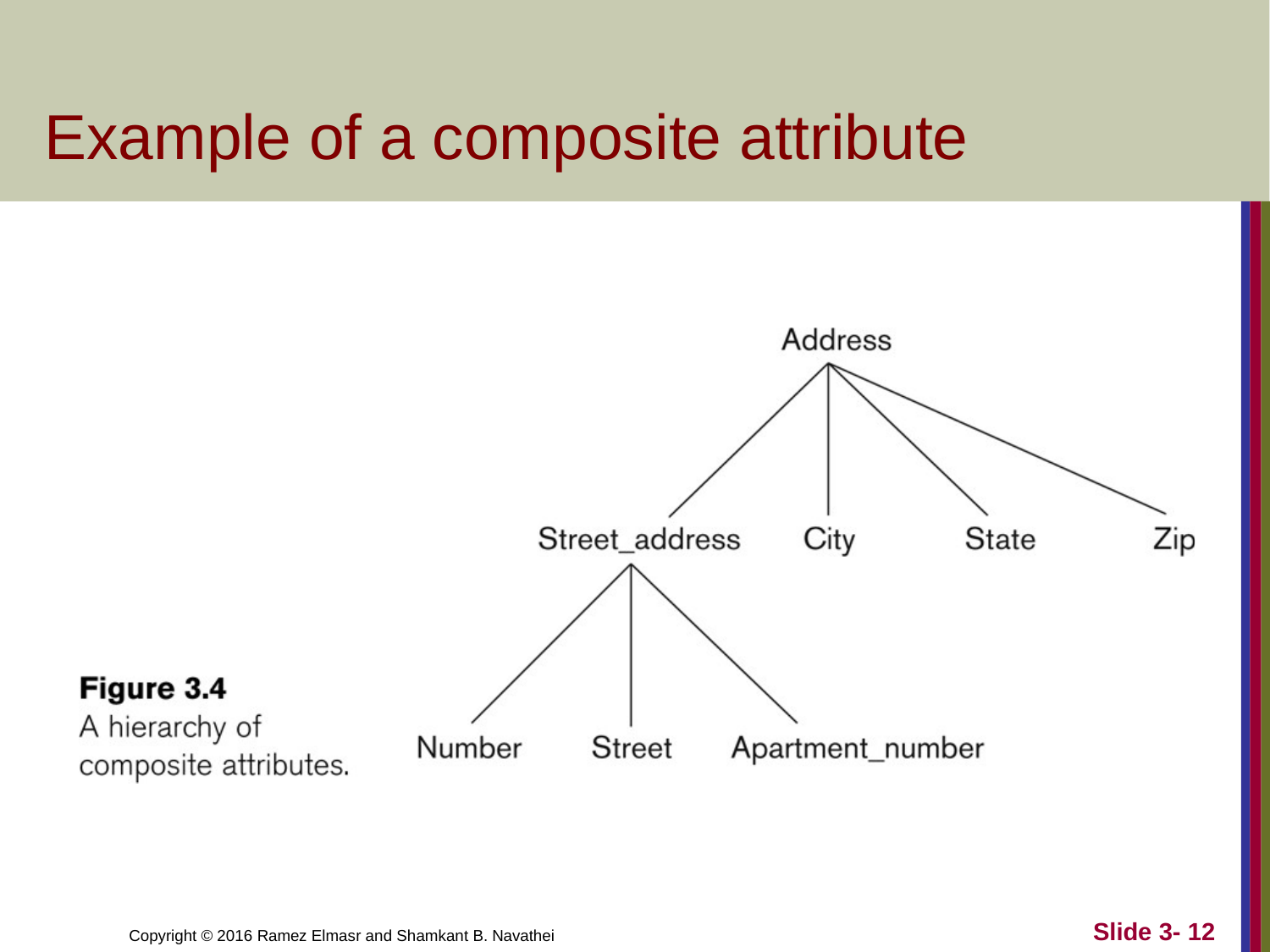

# Example of a composite attribute

Slide 3- 12
Copyright © 2016 Ramez Elmasr and Shamkant B. Navathei